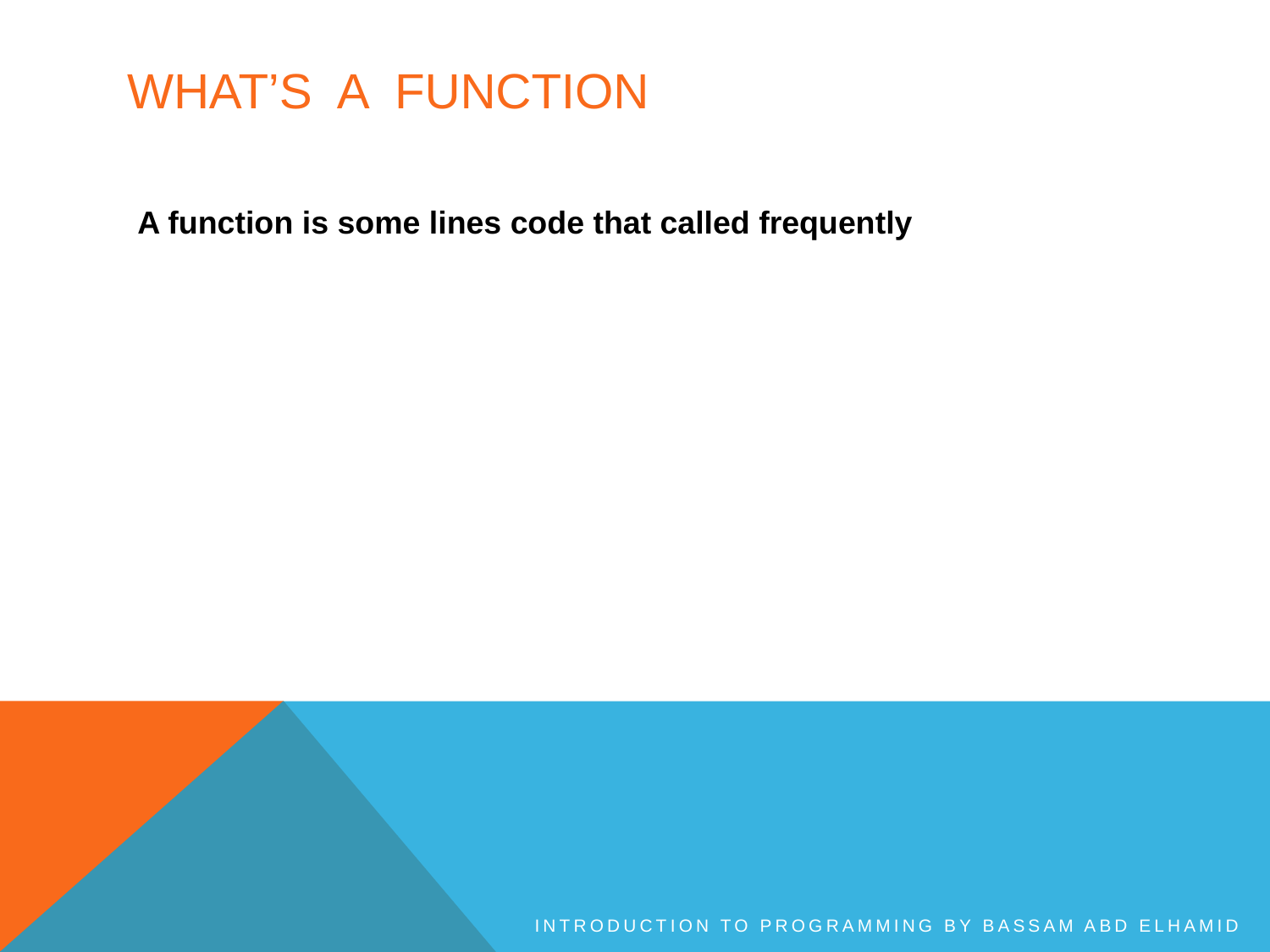

# What’s  a  function
A function is some lines code that called frequently
Introduction to Programming By Bassam Abd Elhamid